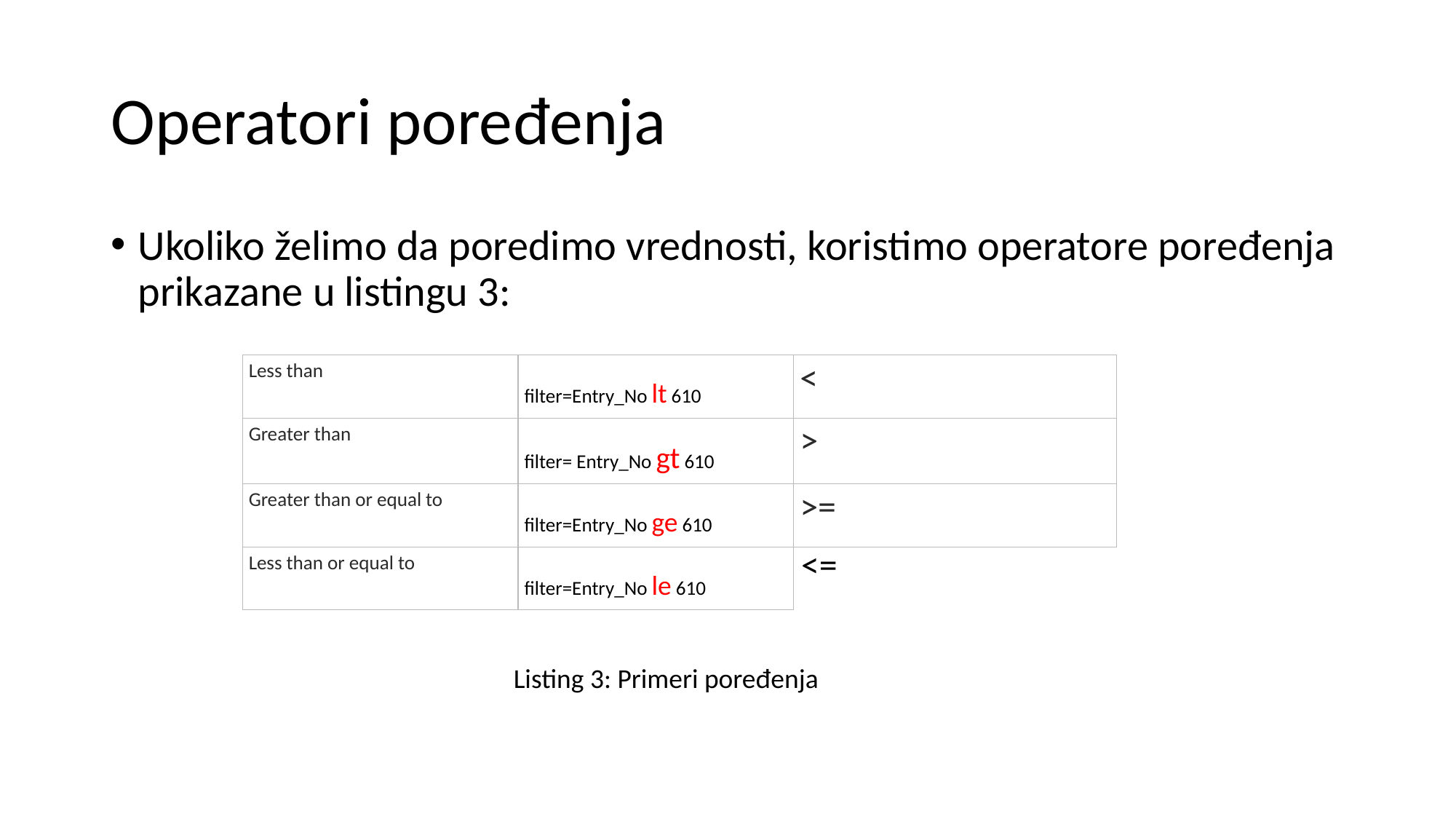

# Operatori poređenja
Ukoliko želimo da poredimo vrednosti, koristimo operatore poređenja prikazane u listingu 3:
| Less than | filter=Entry\_No lt 610 | < |
| --- | --- | --- |
| Greater than | filter= Entry\_No gt 610 | > |
| Greater than or equal to | filter=Entry\_No ge 610 | >= |
| Less than or equal to | filter=Entry\_No le 610 | <= |
Listing 3: Primeri poređenja